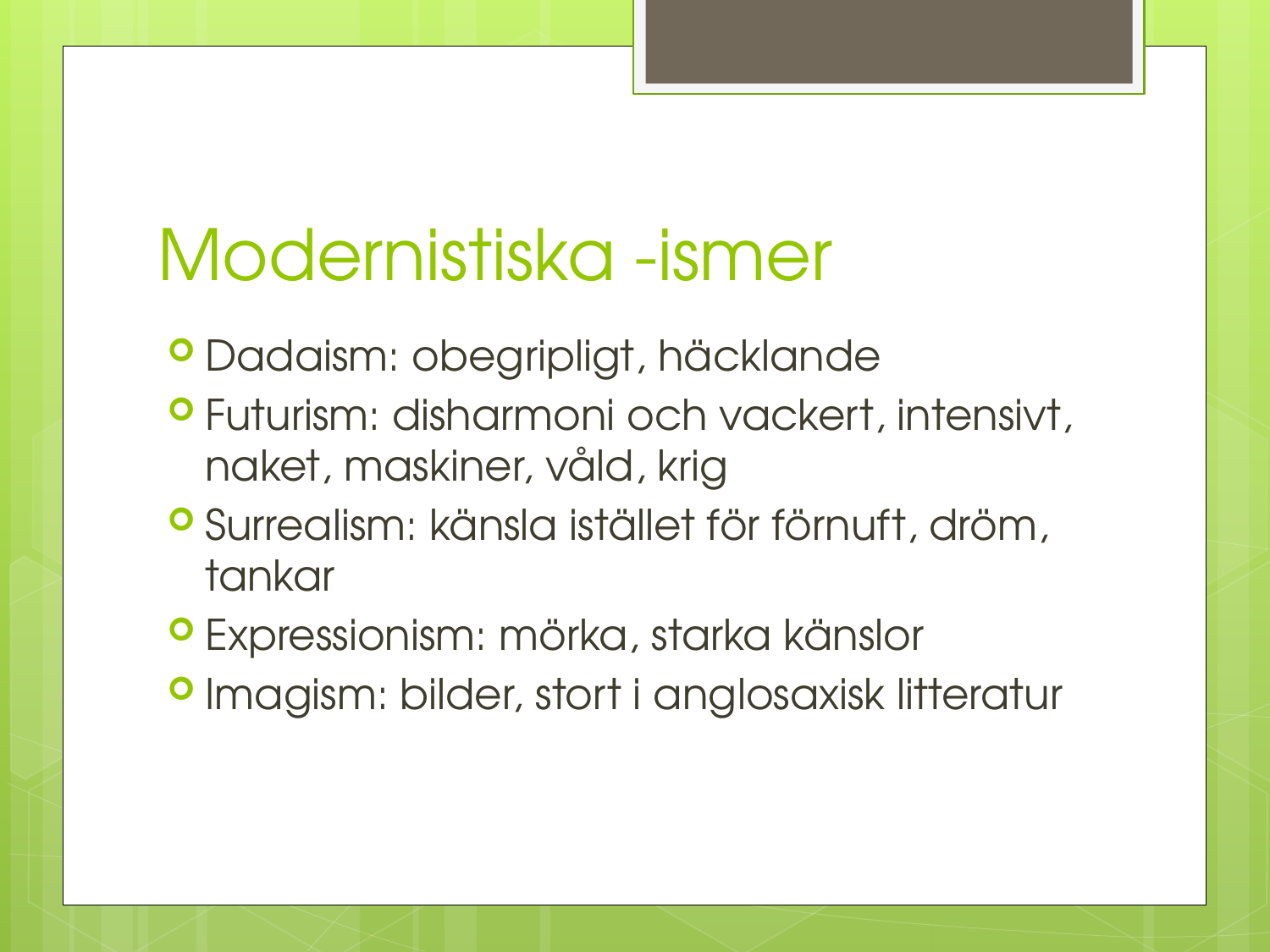

# Modernistiska -ismer
Dadaism: obegripligt, häcklande
Futurism: disharmoni och vackert, intensivt, naket, maskiner, våld, krig
Surrealism: känsla istället för förnuft, dröm, tankar
Expressionism: mörka, starka känslor
Imagism: bilder, stort i anglosaxisk litteratur